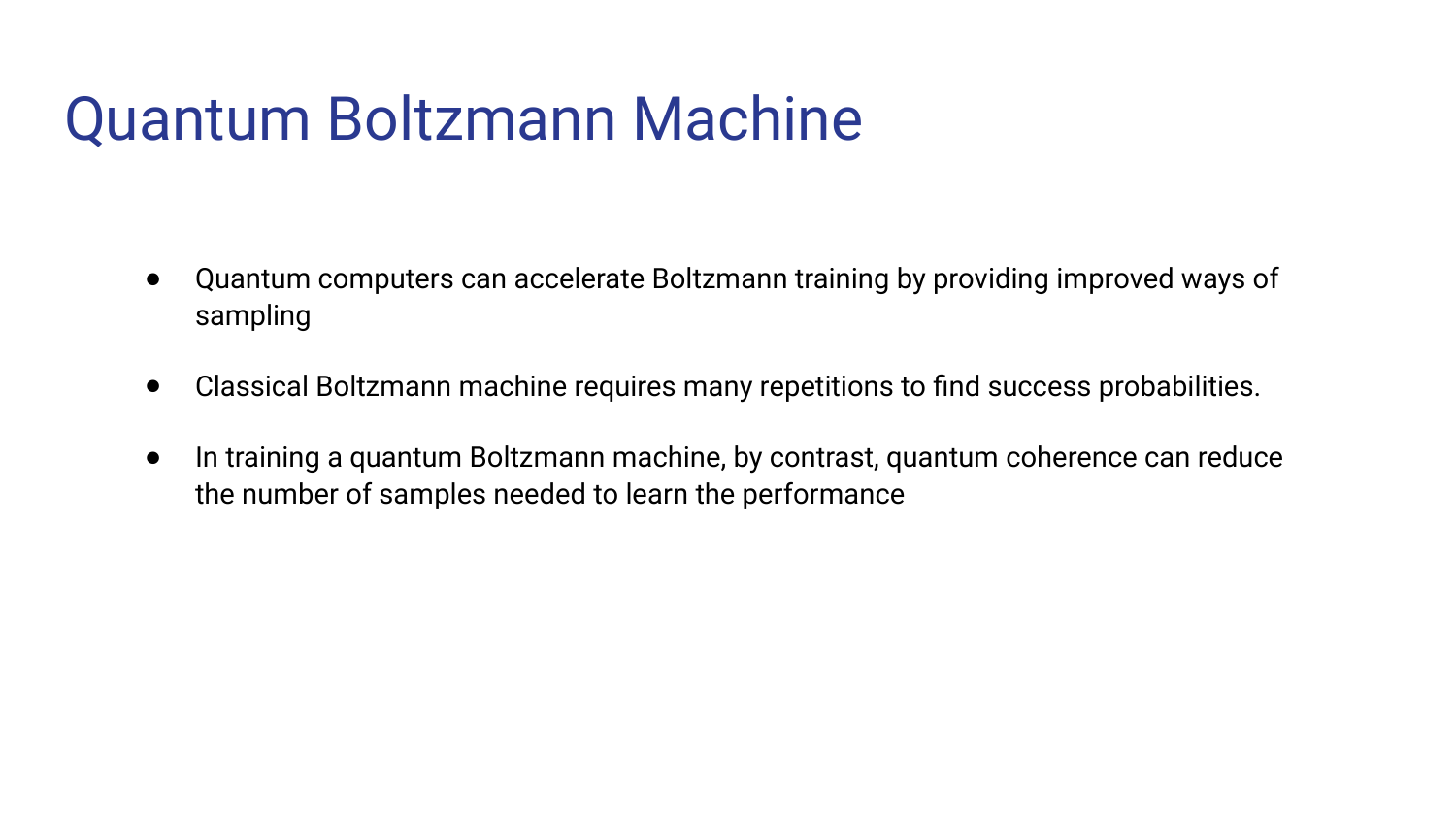

# Quantum Boltzmann Machine
Quantum computers can accelerate Boltzmann training by providing improved ways of sampling

Classical Boltzmann machine requires many repetitions to find success probabilities.

In training a quantum Boltzmann machine, by contrast, quantum coherence can reduce the number of samples needed to learn the performance